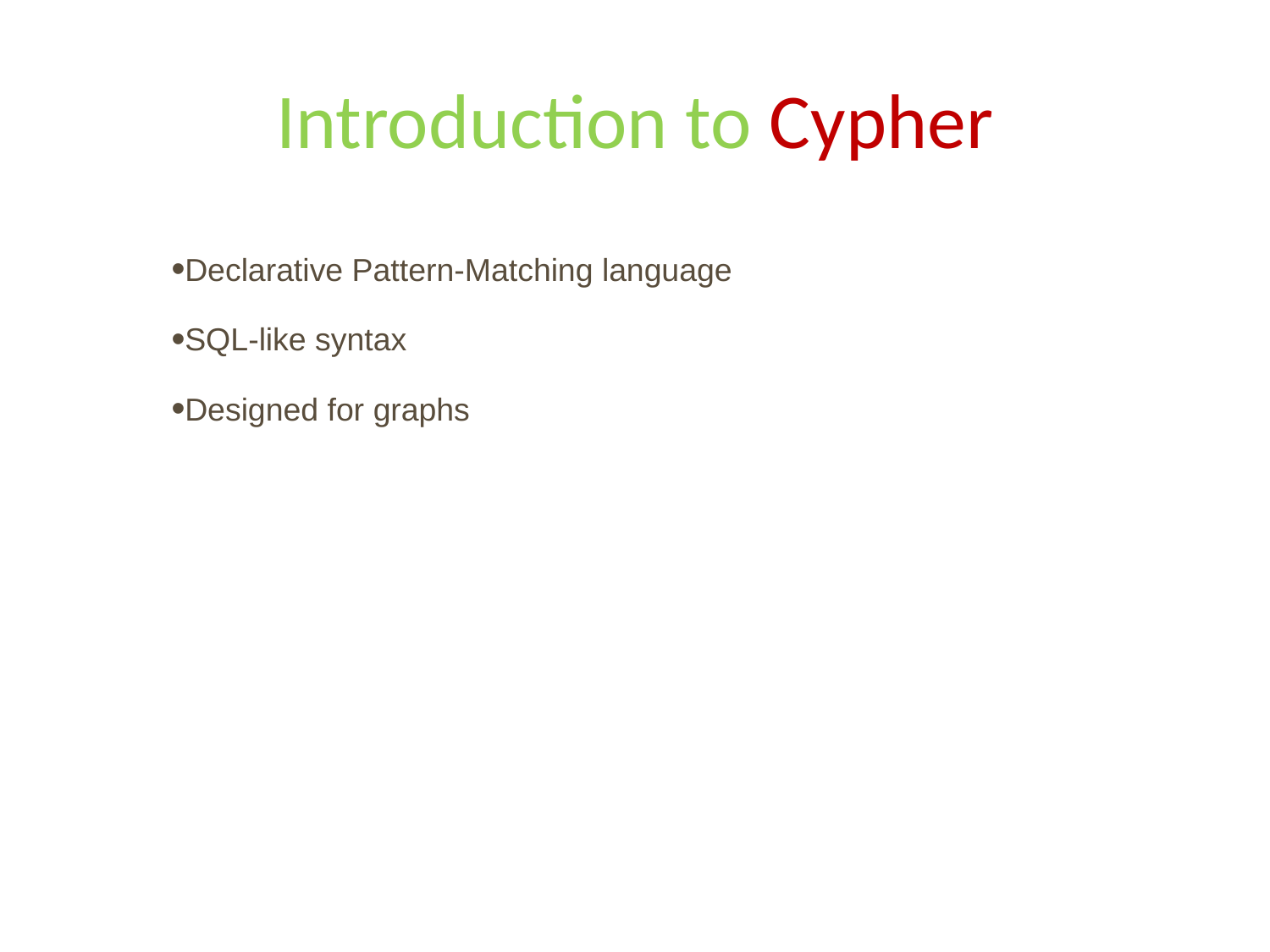

# Introduction to Cypher
Declarative Pattern-Matching language
SQL-like syntax
Designed for graphs